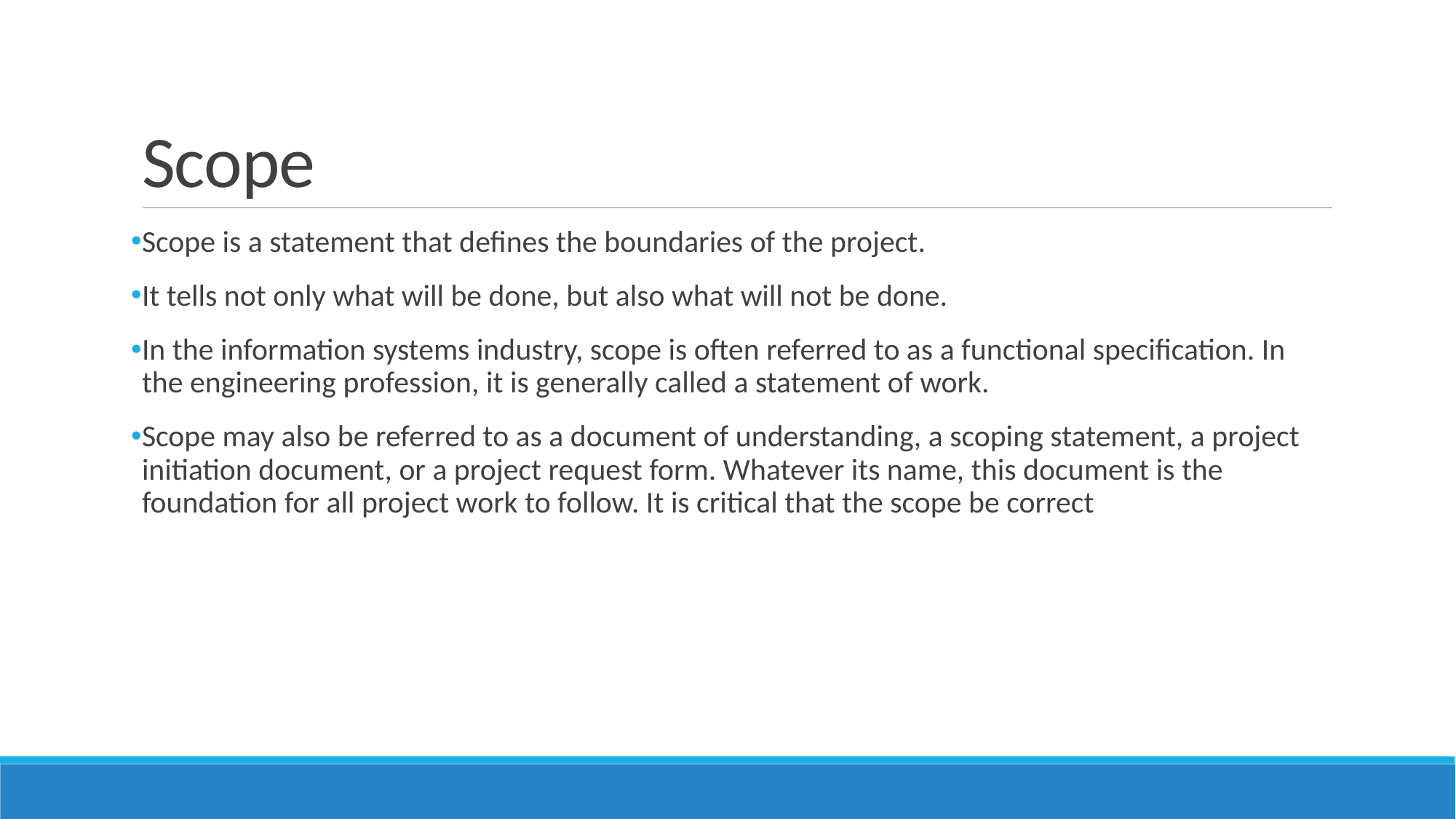

# Scope
Scope is a statement that defines the boundaries of the project.
It tells not only what will be done, but also what will not be done.
In the information systems industry, scope is often referred to as a functional specification. In the engineering profession, it is generally called a statement of work.
Scope may also be referred to as a document of understanding, a scoping statement, a project initiation document, or a project request form. Whatever its name, this document is the foundation for all project work to follow. It is critical that the scope be correct